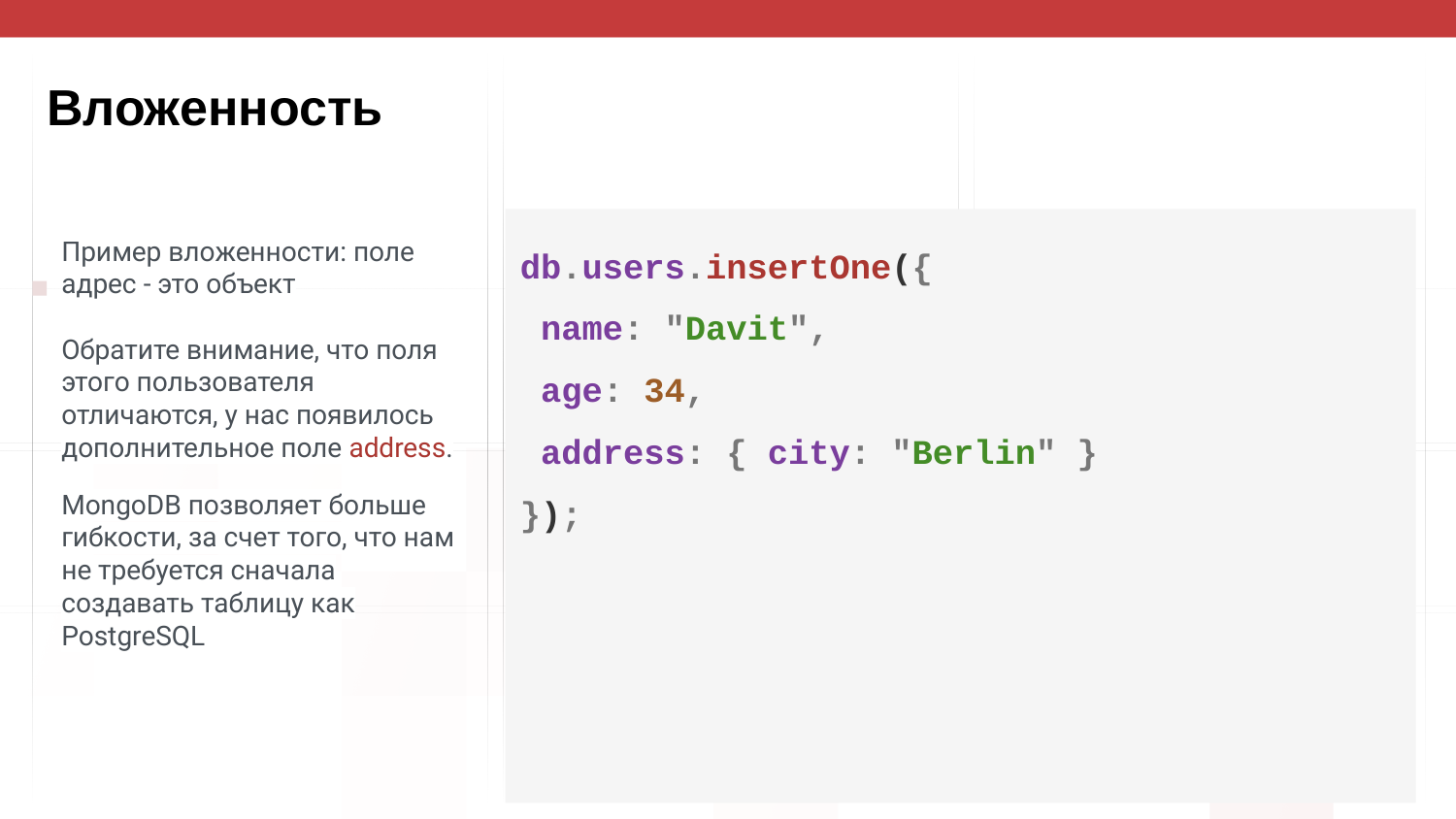

# Вложенность

db.users.insertOne({
 name: "Davit",
 age: 34,
 address: { city: "Berlin" }
});

Пример вложенности: поле адрес - это объект
Обратите внимание, что поля этого пользователя отличаются, у нас появилось дополнительное поле address.
MongoDB позволяет больше гибкости, за счет того, что нам не требуется сначала создавать таблицу как PostgreSQL